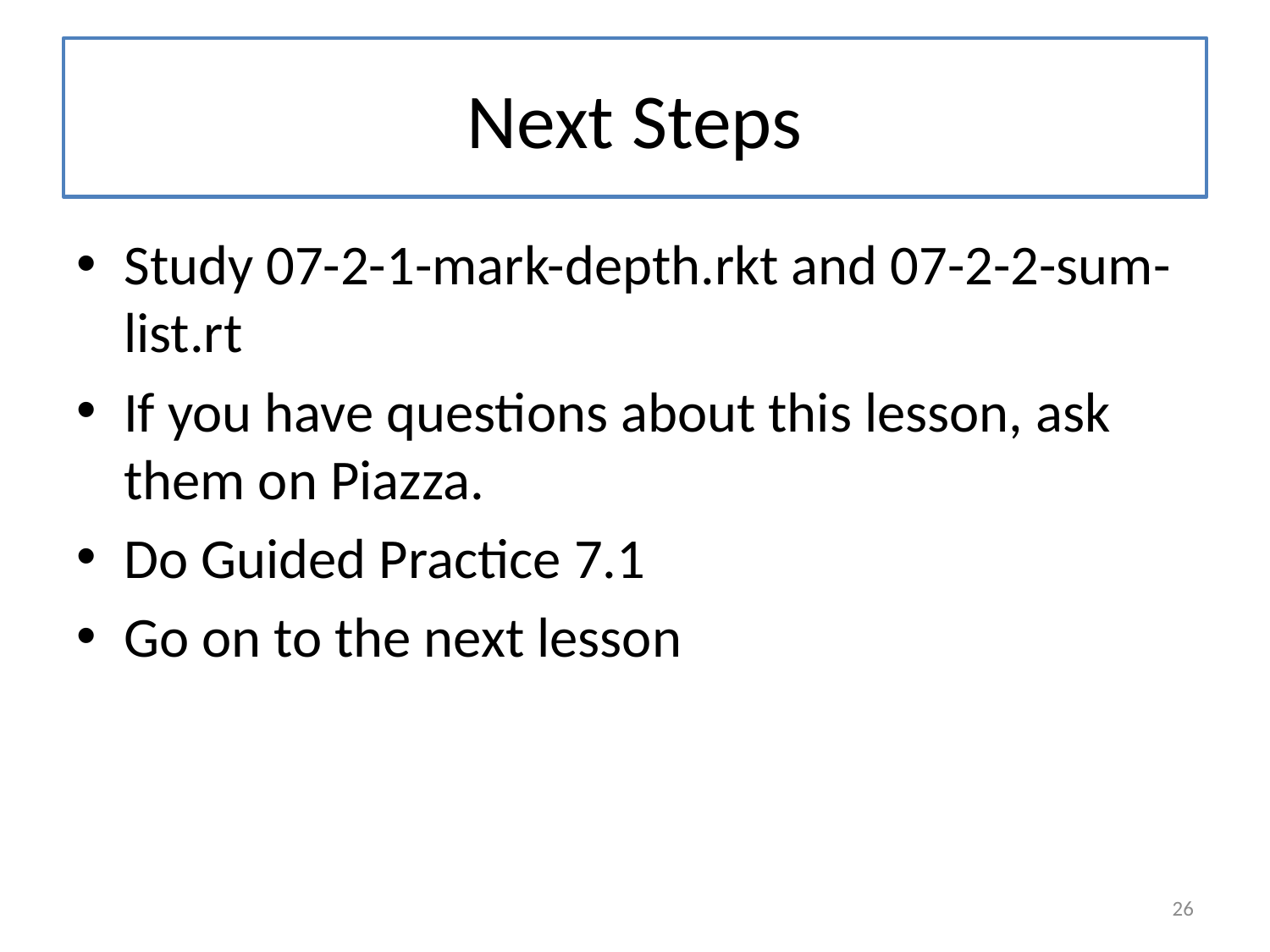

# Next Steps
Study 07-2-1-mark-depth.rkt and 07-2-2-sum-list.rt
If you have questions about this lesson, ask them on Piazza.
Do Guided Practice 7.1
Go on to the next lesson
26